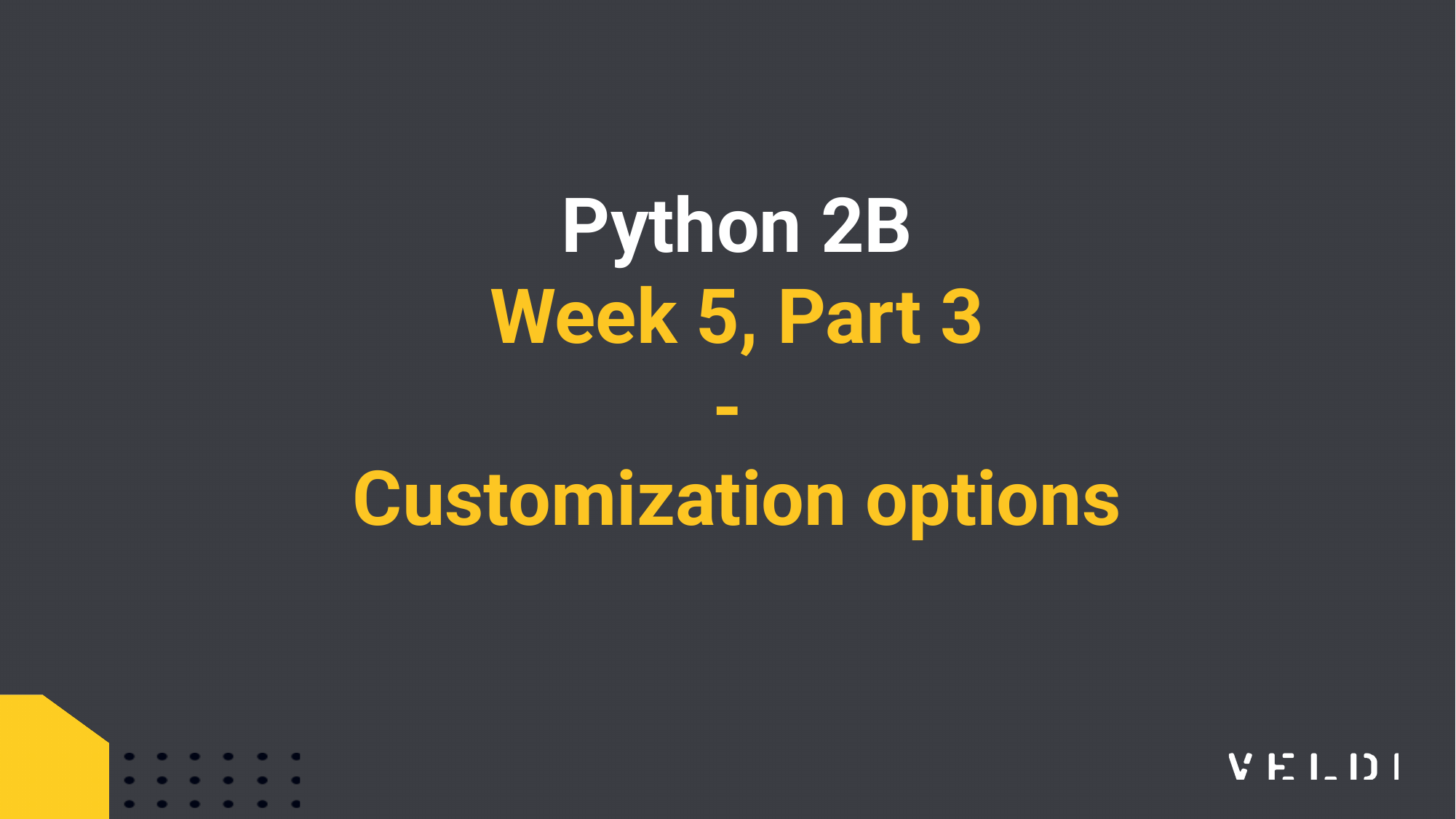

Python 2B
Week 5, Part 3
-
Customization options